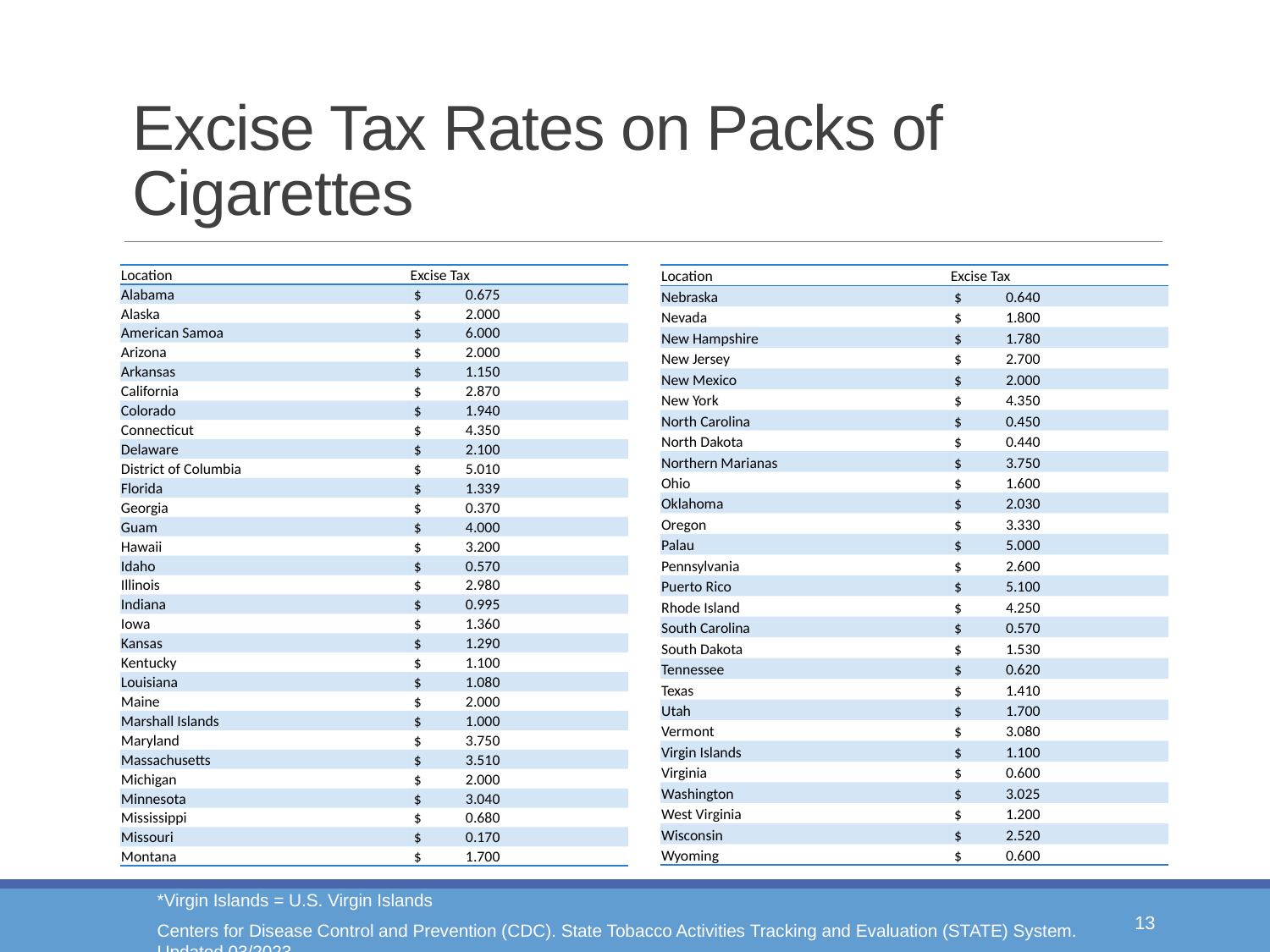

# Excise Tax Rates on Packs of Cigarettes
| Location | Excise Tax |
| --- | --- |
| Alabama | $ 0.675 |
| Alaska | $ 2.000 |
| American Samoa | $ 6.000 |
| Arizona | $ 2.000 |
| Arkansas | $ 1.150 |
| California | $ 2.870 |
| Colorado | $ 1.940 |
| Connecticut | $ 4.350 |
| Delaware | $ 2.100 |
| District of Columbia | $ 5.010 |
| Florida | $ 1.339 |
| Georgia | $ 0.370 |
| Guam | $ 4.000 |
| Hawaii | $ 3.200 |
| Idaho | $ 0.570 |
| Illinois | $ 2.980 |
| Indiana | $ 0.995 |
| Iowa | $ 1.360 |
| Kansas | $ 1.290 |
| Kentucky | $ 1.100 |
| Louisiana | $ 1.080 |
| Maine | $ 2.000 |
| Marshall Islands | $ 1.000 |
| Maryland | $ 3.750 |
| Massachusetts | $ 3.510 |
| Michigan | $ 2.000 |
| Minnesota | $ 3.040 |
| Mississippi | $ 0.680 |
| Missouri | $ 0.170 |
| Montana | $ 1.700 |
| Location | Excise Tax |
| --- | --- |
| Nebraska | $ 0.640 |
| Nevada | $ 1.800 |
| New Hampshire | $ 1.780 |
| New Jersey | $ 2.700 |
| New Mexico | $ 2.000 |
| New York | $ 4.350 |
| North Carolina | $ 0.450 |
| North Dakota | $ 0.440 |
| Northern Marianas | $ 3.750 |
| Ohio | $ 1.600 |
| Oklahoma | $ 2.030 |
| Oregon | $ 3.330 |
| Palau | $ 5.000 |
| Pennsylvania | $ 2.600 |
| Puerto Rico | $ 5.100 |
| Rhode Island | $ 4.250 |
| South Carolina | $ 0.570 |
| South Dakota | $ 1.530 |
| Tennessee | $ 0.620 |
| Texas | $ 1.410 |
| Utah | $ 1.700 |
| Vermont | $ 3.080 |
| Virgin Islands | $ 1.100 |
| Virginia | $ 0.600 |
| Washington | $ 3.025 |
| West Virginia | $ 1.200 |
| Wisconsin | $ 2.520 |
| Wyoming | $ 0.600 |
*Virgin Islands = U.S. Virgin Islands
13
Centers for Disease Control and Prevention (CDC). State Tobacco Activities Tracking and Evaluation (STATE) System.  Updated 03/2023